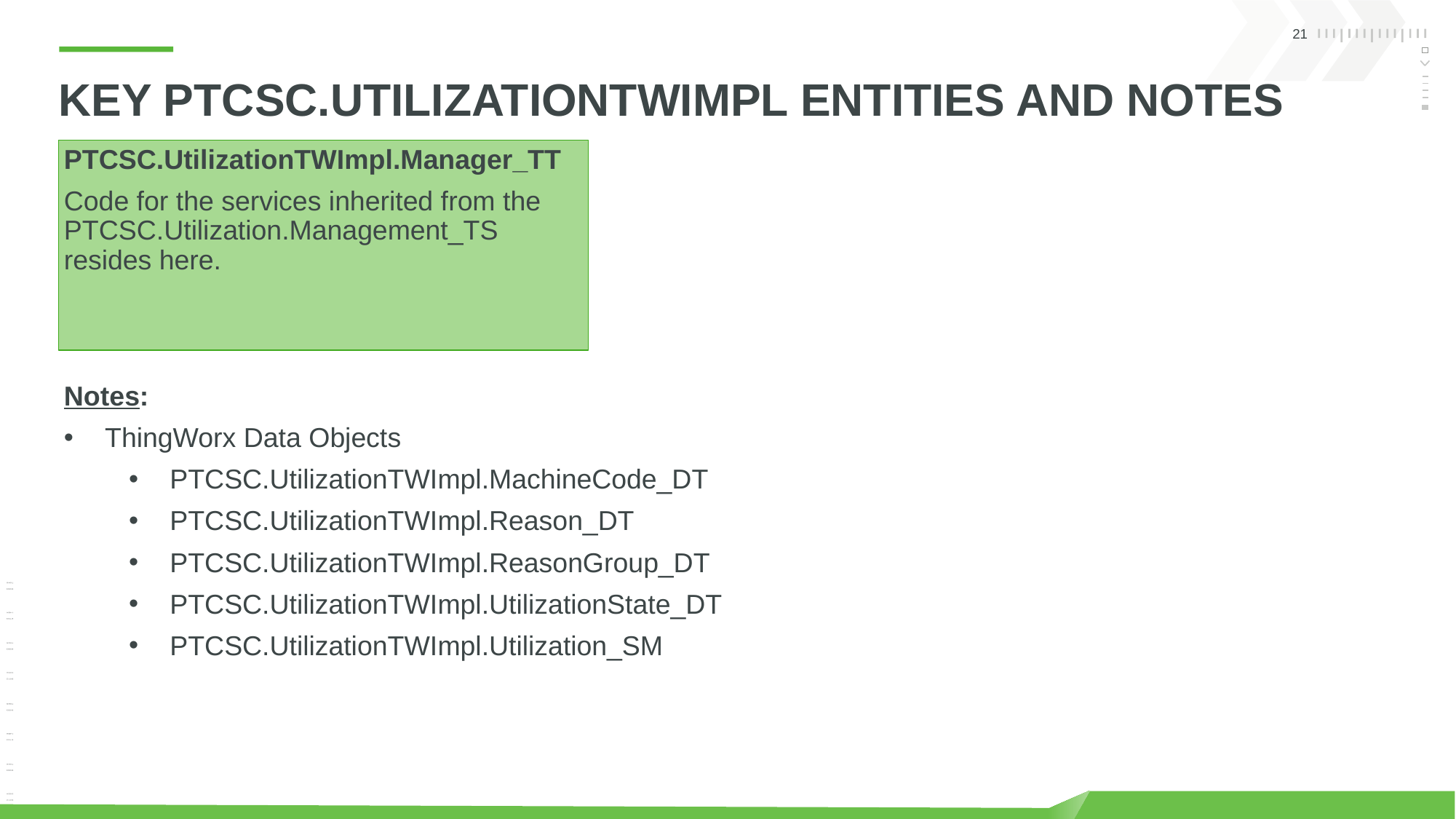

# KEY PTCSC.UtilizationTWIMPL ENTITIES and Notes
PTCSC.UtilizationTWImpl.Manager_TT
Code for the services inherited from the PTCSC.Utilization.Management_TS resides here.
Notes:
ThingWorx Data Objects
PTCSC.UtilizationTWImpl.MachineCode_DT
PTCSC.UtilizationTWImpl.Reason_DT
PTCSC.UtilizationTWImpl.ReasonGroup_DT
PTCSC.UtilizationTWImpl.UtilizationState_DT
PTCSC.UtilizationTWImpl.Utilization_SM